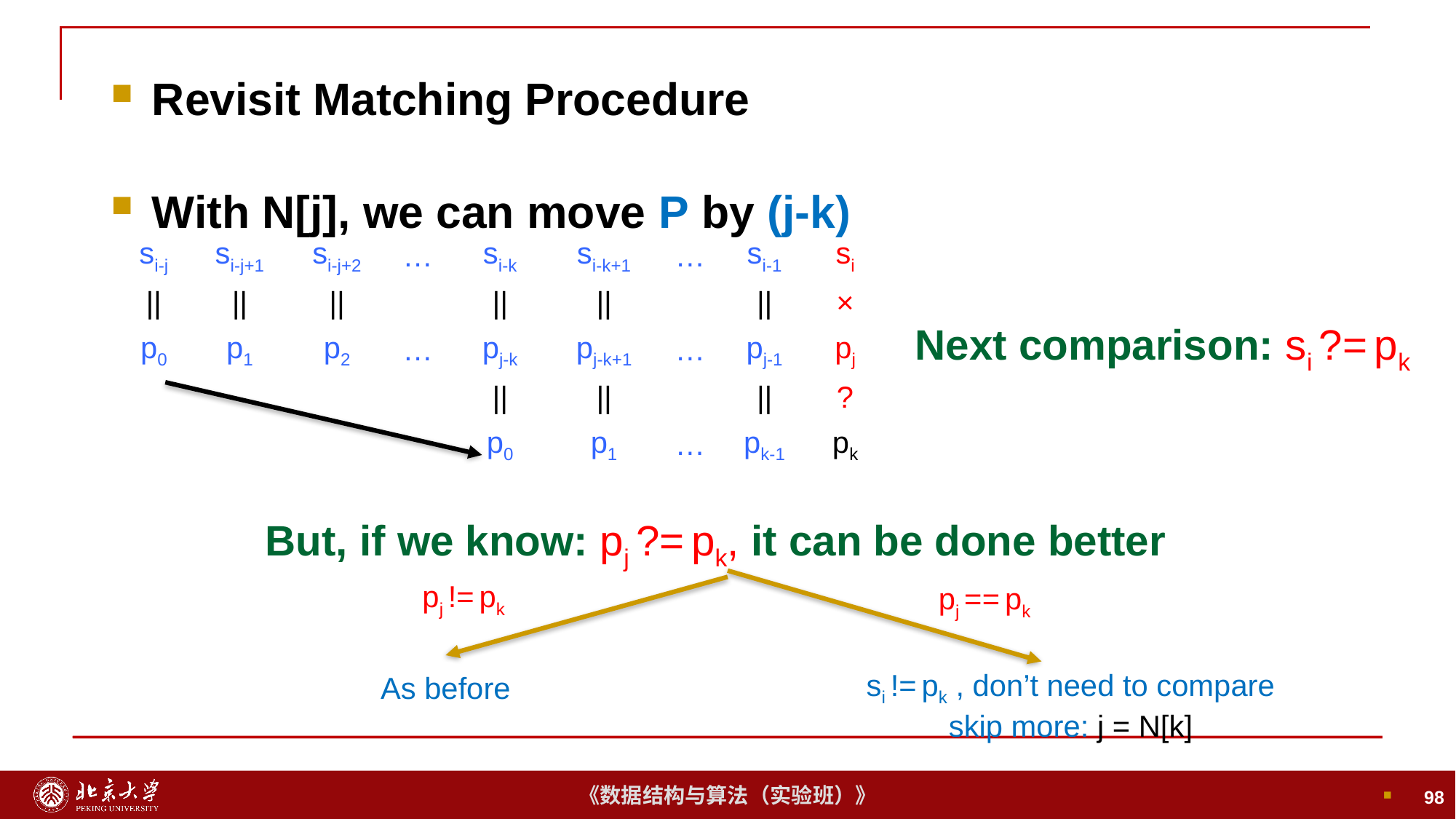

Revisit Matching Procedure
With N[j], we can move P by (j-k)
98
| si-j | si-j+1 | si-j+2 | … | si-k | si-k+1 | … | si-1 | si |
| --- | --- | --- | --- | --- | --- | --- | --- | --- |
| || | || | || |  | || | || |  | || | × |
| p0 | p1 | p2 | … | pj-k | pj-k+1 | … | pj-1 | pj |
|  |  |  |  | || | || |  | || | ? |
|  |  |  |  | p0 | p1 | … | pk-1 | pk |
Next comparison: si ?= pk
But, if we know: pj ?= pk, it can be done better
pj != pk
pj == pk
si != pk , don’t need to compare
skip more: j = N[k]
As before